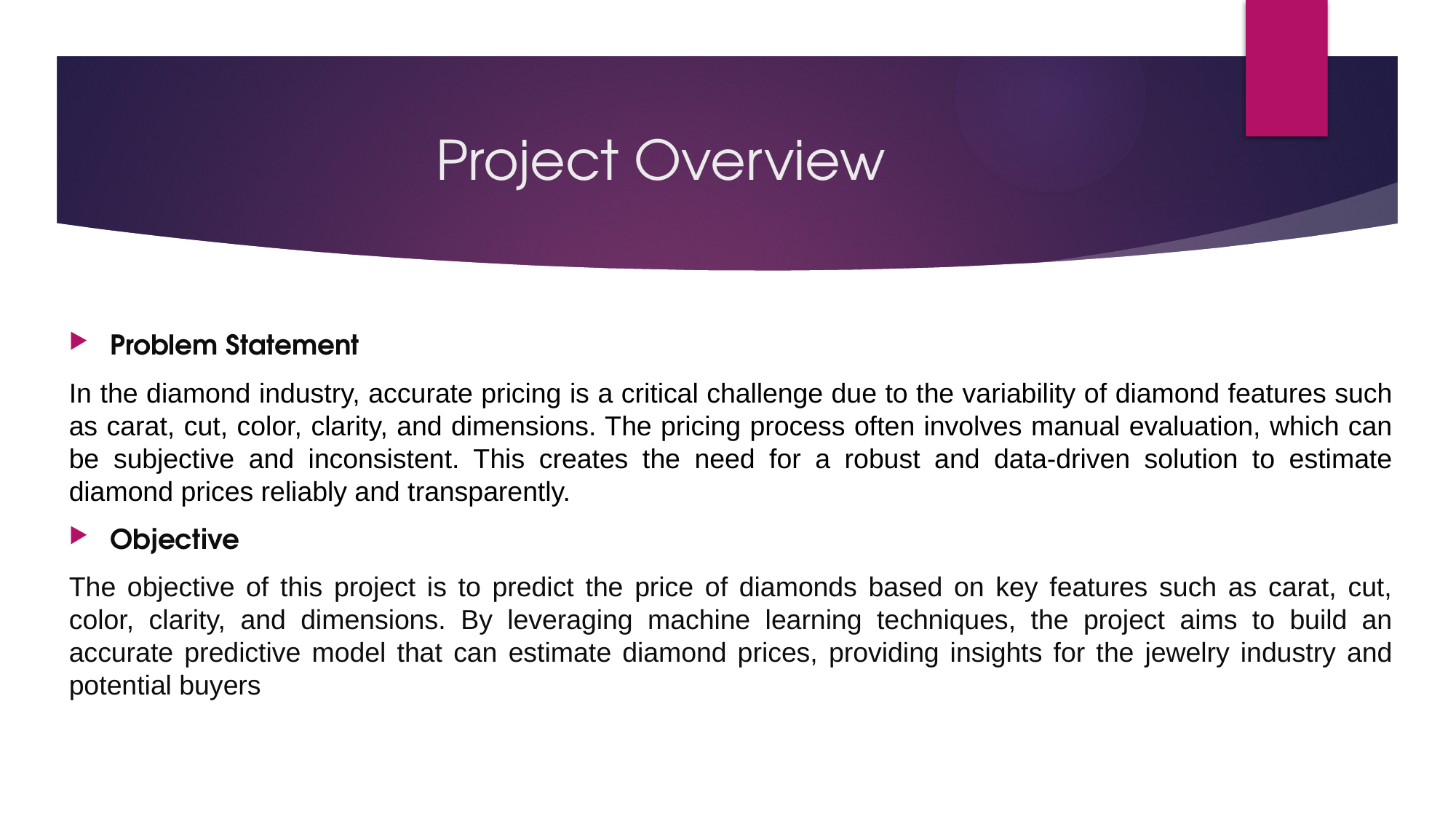

# Project Overview
Problem Statement
In the diamond industry, accurate pricing is a critical challenge due to the variability of diamond features such as carat, cut, color, clarity, and dimensions. The pricing process often involves manual evaluation, which can be subjective and inconsistent. This creates the need for a robust and data-driven solution to estimate diamond prices reliably and transparently.
Objective
The objective of this project is to predict the price of diamonds based on key features such as carat, cut, color, clarity, and dimensions. By leveraging machine learning techniques, the project aims to build an accurate predictive model that can estimate diamond prices, providing insights for the jewelry industry and potential buyers